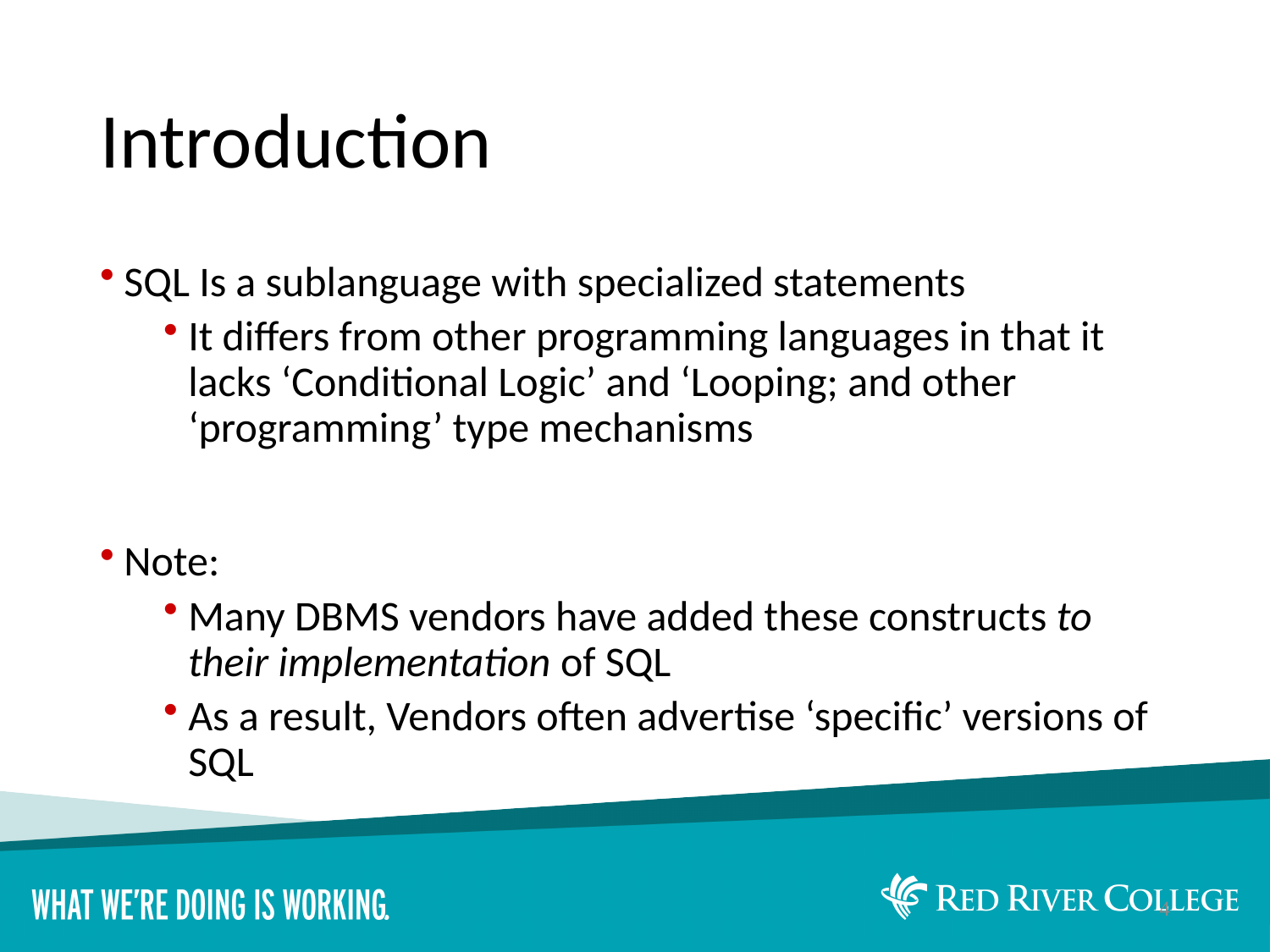

# Introduction
SQL Is a sublanguage with specialized statements
It differs from other programming languages in that it lacks ‘Conditional Logic’ and ‘Looping; and other ‘programming’ type mechanisms

Note:
Many DBMS vendors have added these constructs to their implementation of SQL
As a result, Vendors often advertise ‘specific’ versions of SQL

4